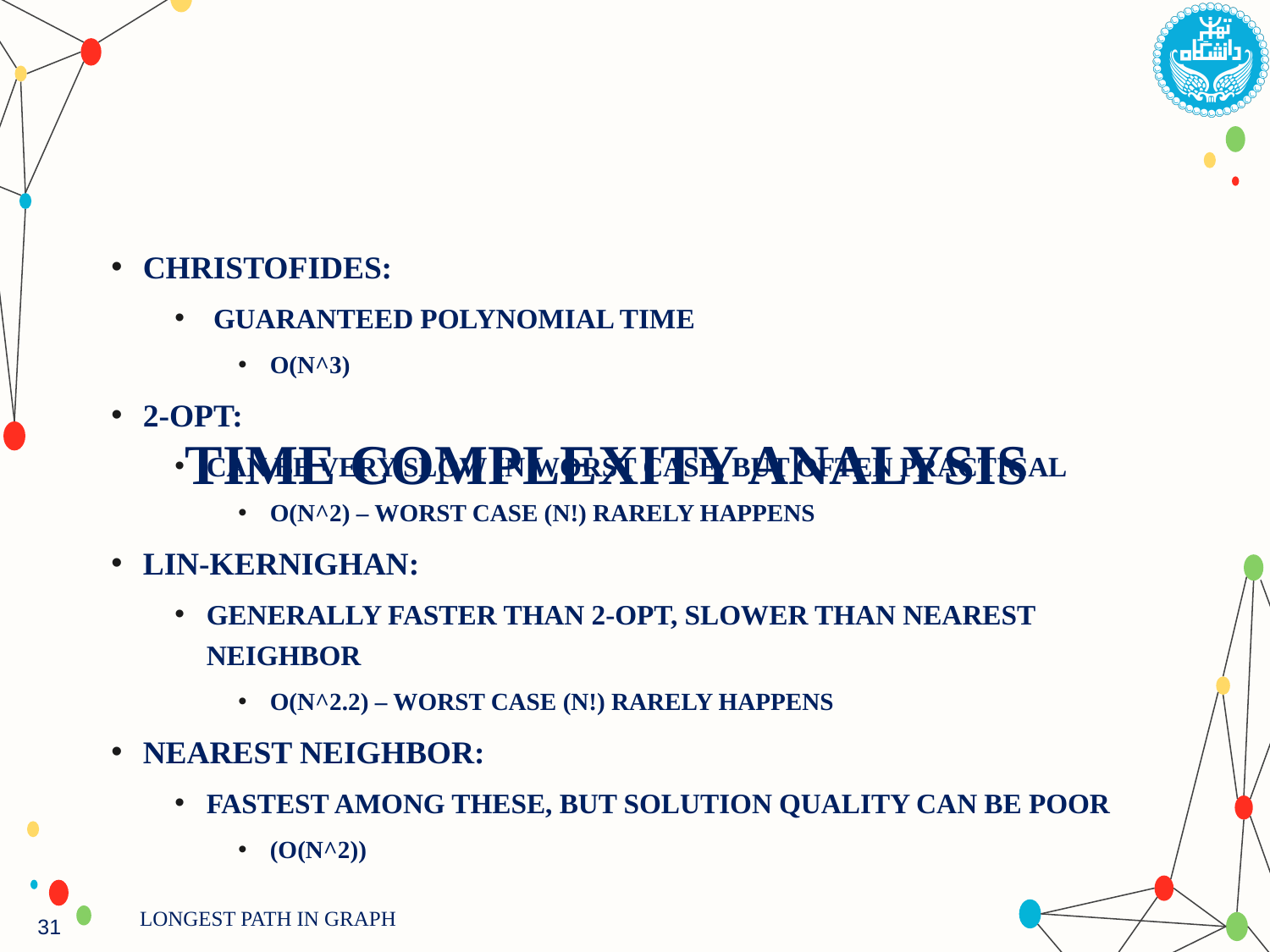

Christofides:
 Guaranteed polynomial time
O(n^3)
2-opt:
Can be very slow in worst case, but often practical
O(n^2) – worst case (n!) rarely happens
Lin-Kernighan:
Generally faster than 2-opt, slower than Nearest Neighbor
O(n^2.2) – worst case (n!) rarely happens
Nearest Neighbor:
Fastest among these, but solution quality can be poor
(O(n^2))
TIME COMPLEXITY ANALYSIS
LONGEST PATH IN GRAPH
31